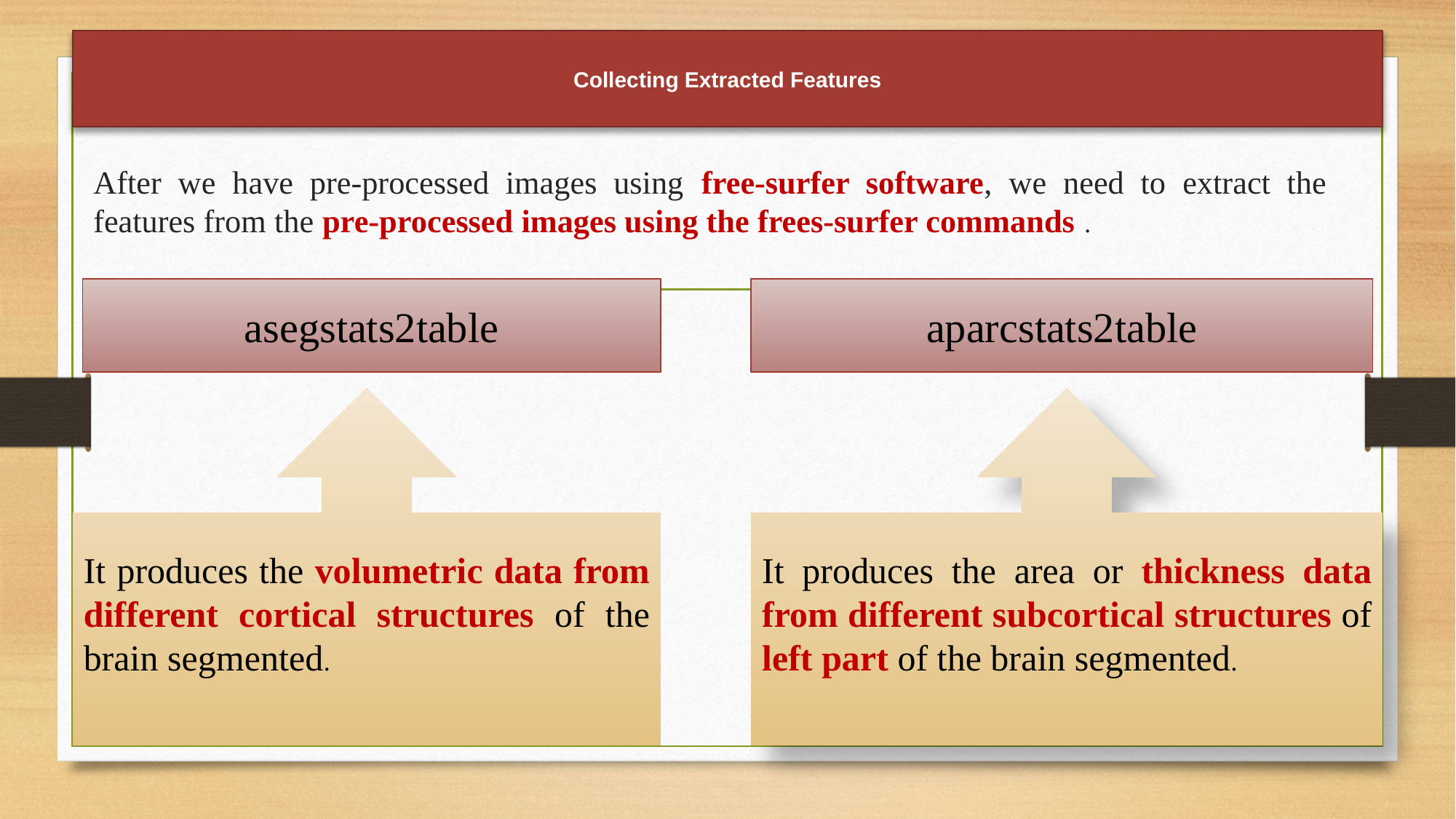

# Collecting Extracted Features

After we have pre-processed images using free-surfer software, we need to extract the features from the pre-processed images using the frees-surfer commands .

asegstats2table
aparcstats2table
It produces the volumetric data from different cortical structures of the brain segmented.

It produces the area or thickness data from different subcortical structures of left part of the brain segmented.